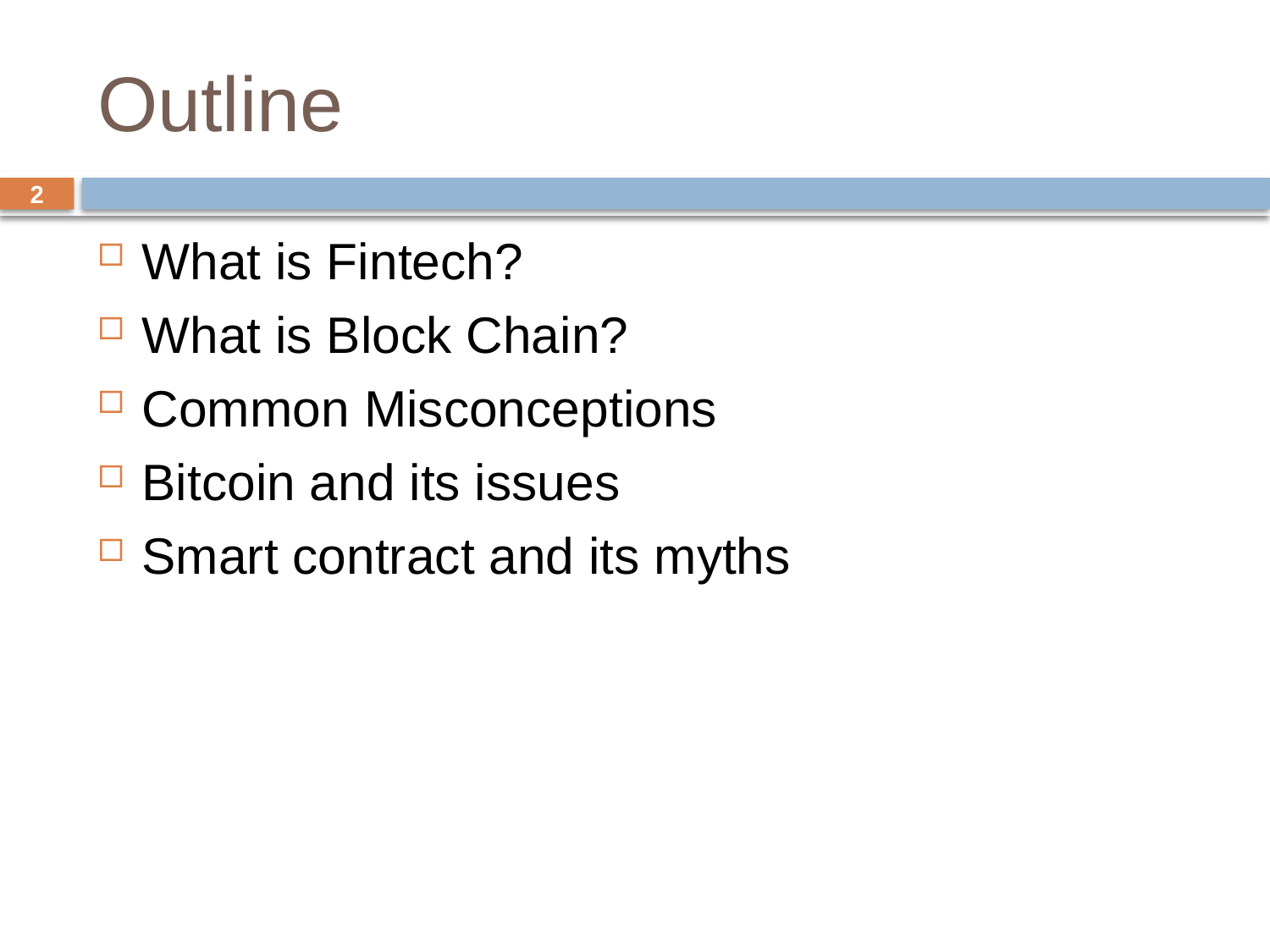

# Outline
2
What is Fintech?
What is Block Chain?
Common Misconceptions
Bitcoin and its issues
Smart contract and its myths